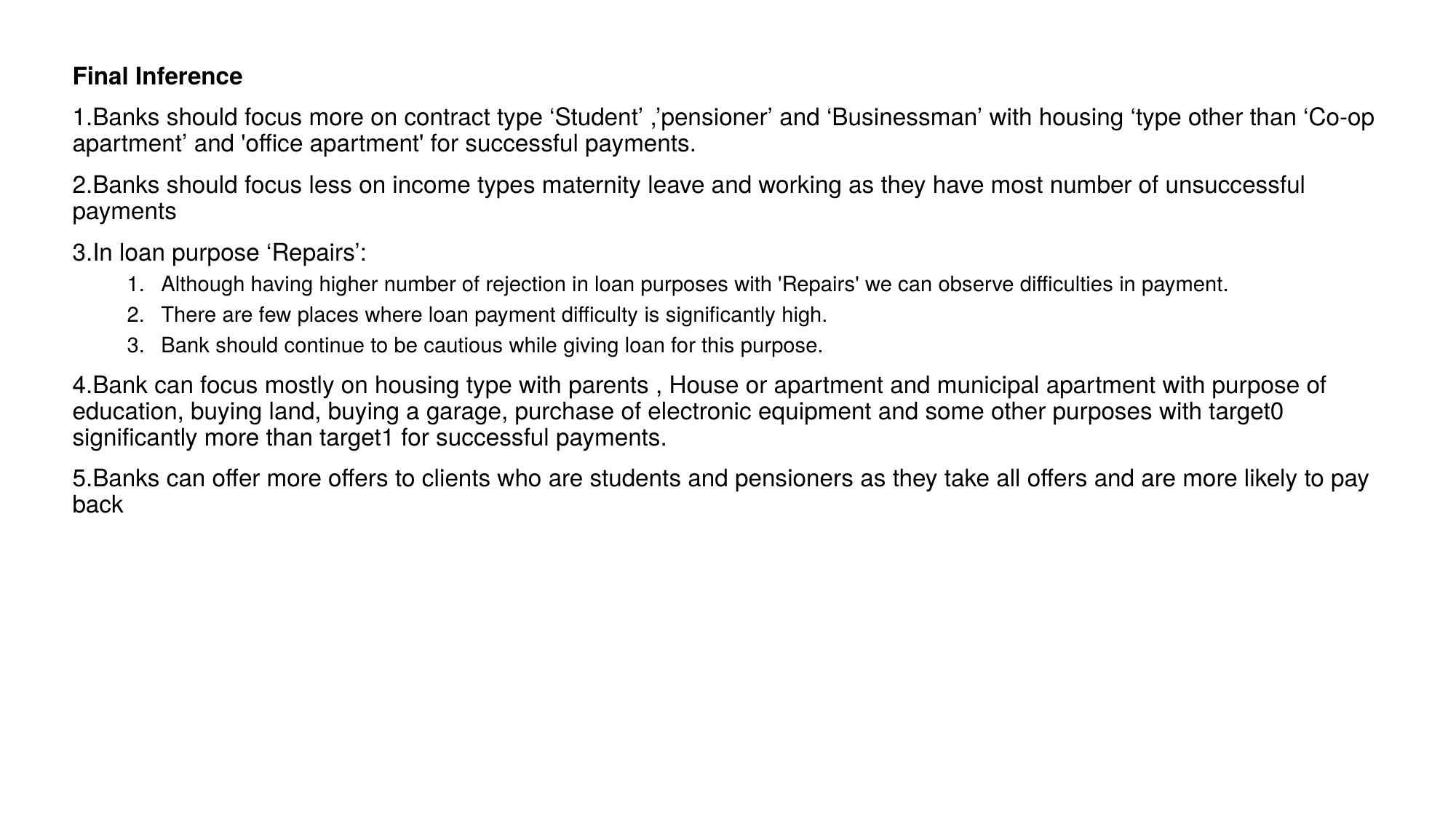

Final Inference
Banks should focus more on contract type ‘Student’ ,’pensioner’ and ‘Businessman’ with housing ‘type other than ‘Co-op apartment’ and 'office apartment' for successful payments.
Banks should focus less on income types maternity leave and working as they have most number of unsuccessful payments
In loan purpose ‘Repairs’:
Although having higher number of rejection in loan purposes with 'Repairs' we can observe difficulties in payment.
There are few places where loan payment difficulty is significantly high.
Bank should continue to be cautious while giving loan for this purpose.
Bank can focus mostly on housing type with parents , House or apartment and municipal apartment with purpose of education, buying land, buying a garage, purchase of electronic equipment and some other purposes with target0 significantly more than target1 for successful payments.
Banks can offer more offers to clients who are students and pensioners as they take all offers and are more likely to pay back